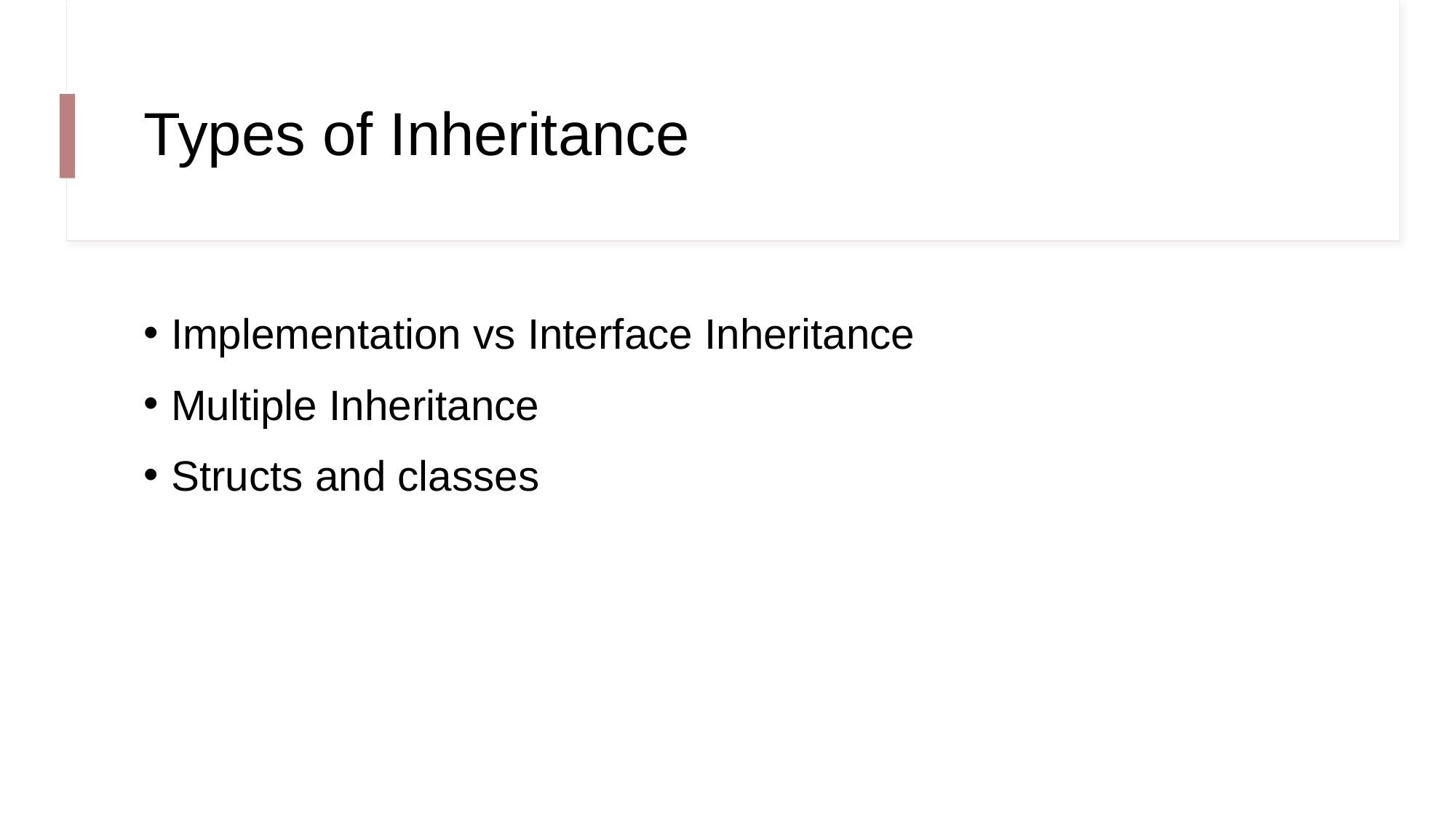

# Types of Inheritance
Implementation vs Interface Inheritance
Multiple Inheritance
Structs and classes